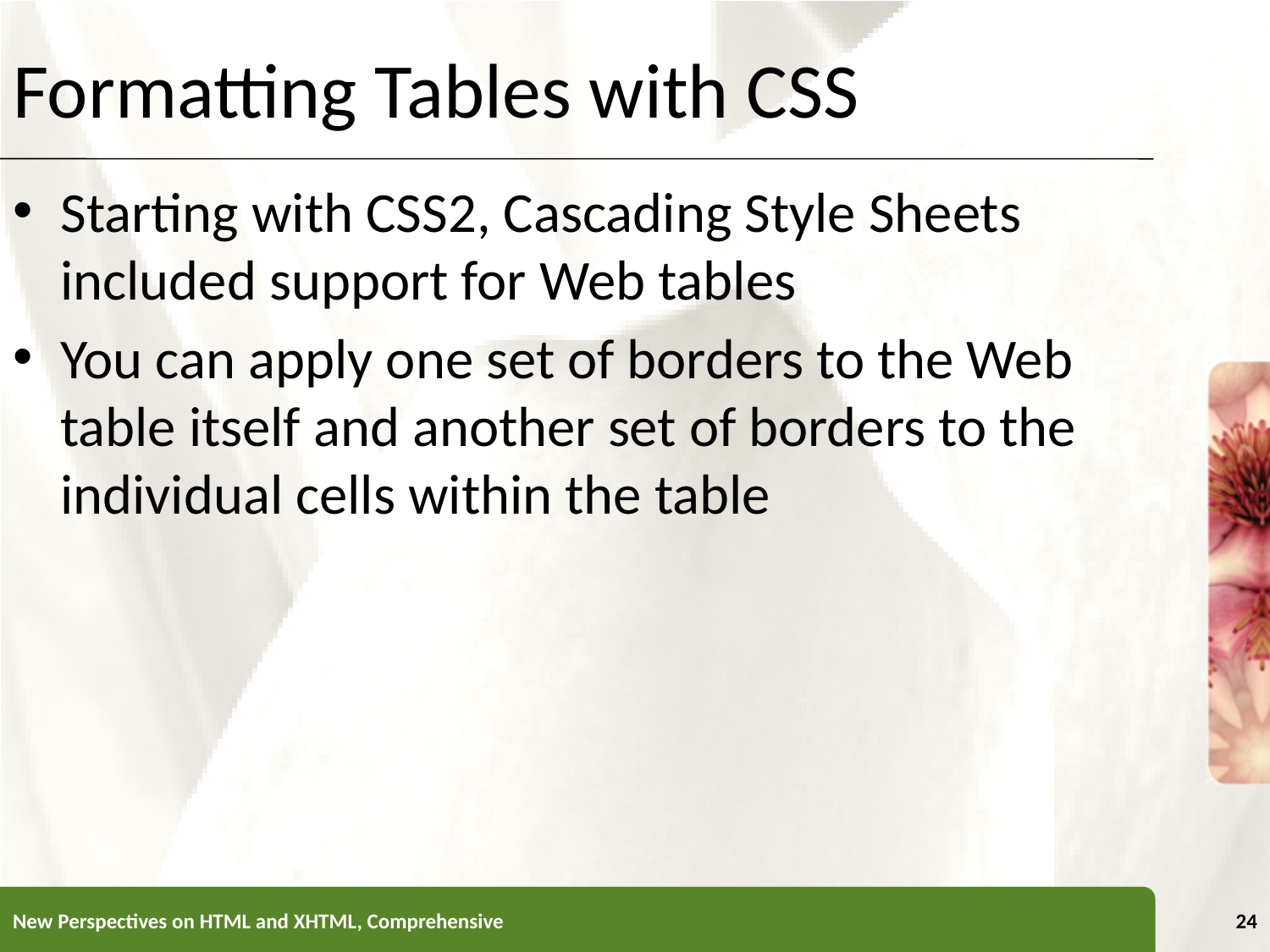

Formatting Tables with CSS
Starting with CSS2, Cascading Style Sheets included support for Web tables
You can apply one set of borders to the Web table itself and another set of borders to the individual cells within the table
New Perspectives on HTML and XHTML, Comprehensive
24